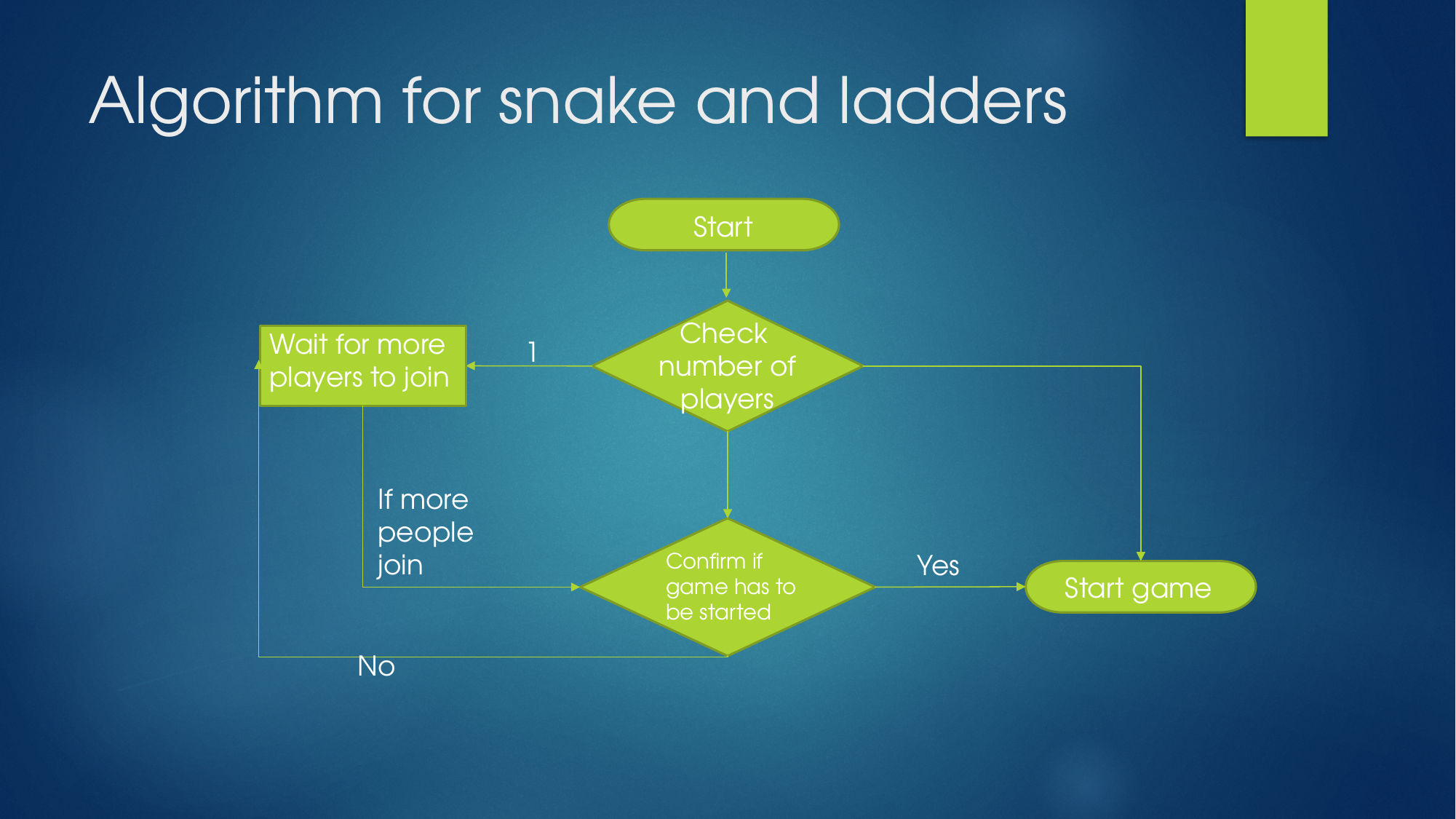

# Algorithm for snake and ladders

Start

Check
number of players
Wait for more players to join

1
If more people join

Confirm if game has to be started
Yes

Start game
No